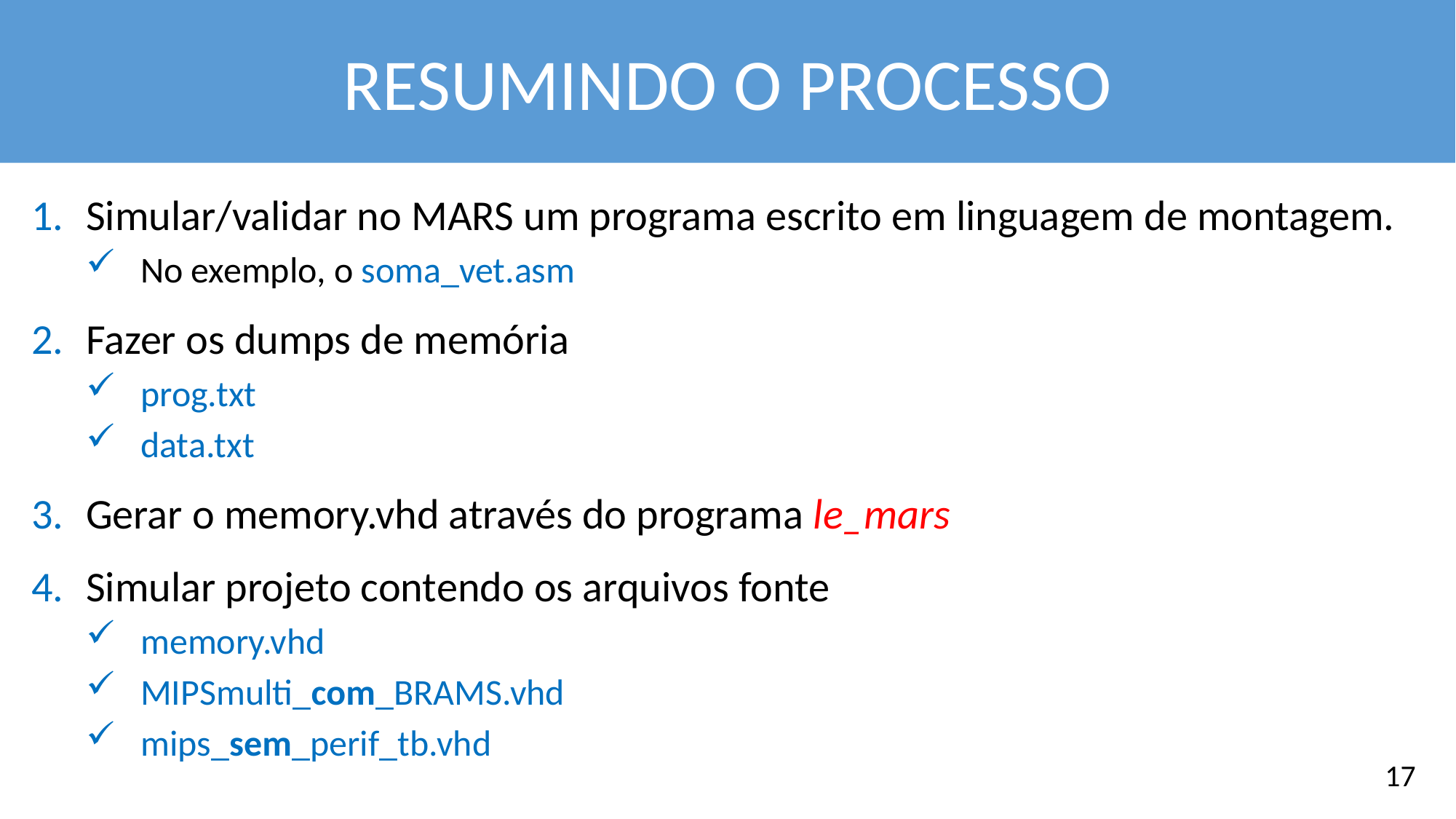

RESUMINDO O PROCESSO

Simular/validar no MARS um programa escrito em linguagem de montagem.

No exemplo, o soma_vet.asm

Fazer os dumps de memória

prog.txt

data.txt

Gerar o memory.vhd através do programa le_mars

Simular projeto contendo os arquivos fonte

memory.vhd

MIPSmulti_com_BRAMS.vhd

mips_sem_perif_tb.vhd
17